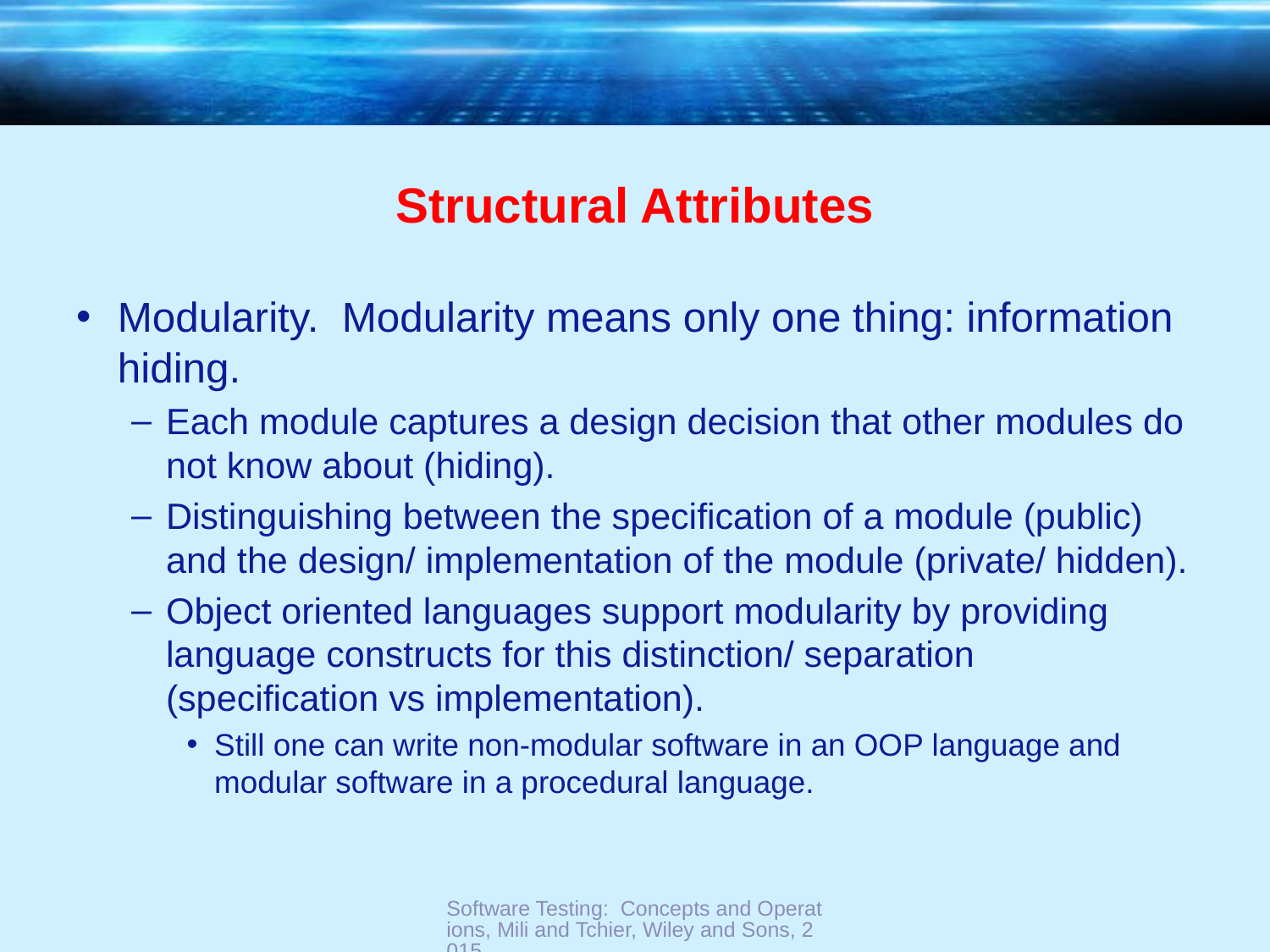

# Structural Attributes
Modularity.  Modularity means only one thing: information hiding.
Each module captures a design decision that other modules do not know about (hiding).
Distinguishing between the specification of a module (public) and the design/ implementation of the module (private/ hidden).
Object oriented languages support modularity by providing language constructs for this distinction/ separation (specification vs implementation).
Still one can write non-modular software in an OOP language and modular software in a procedural language.
Software Testing:  Concepts and Operations, Mili and Tchier, Wiley and Sons, 2015